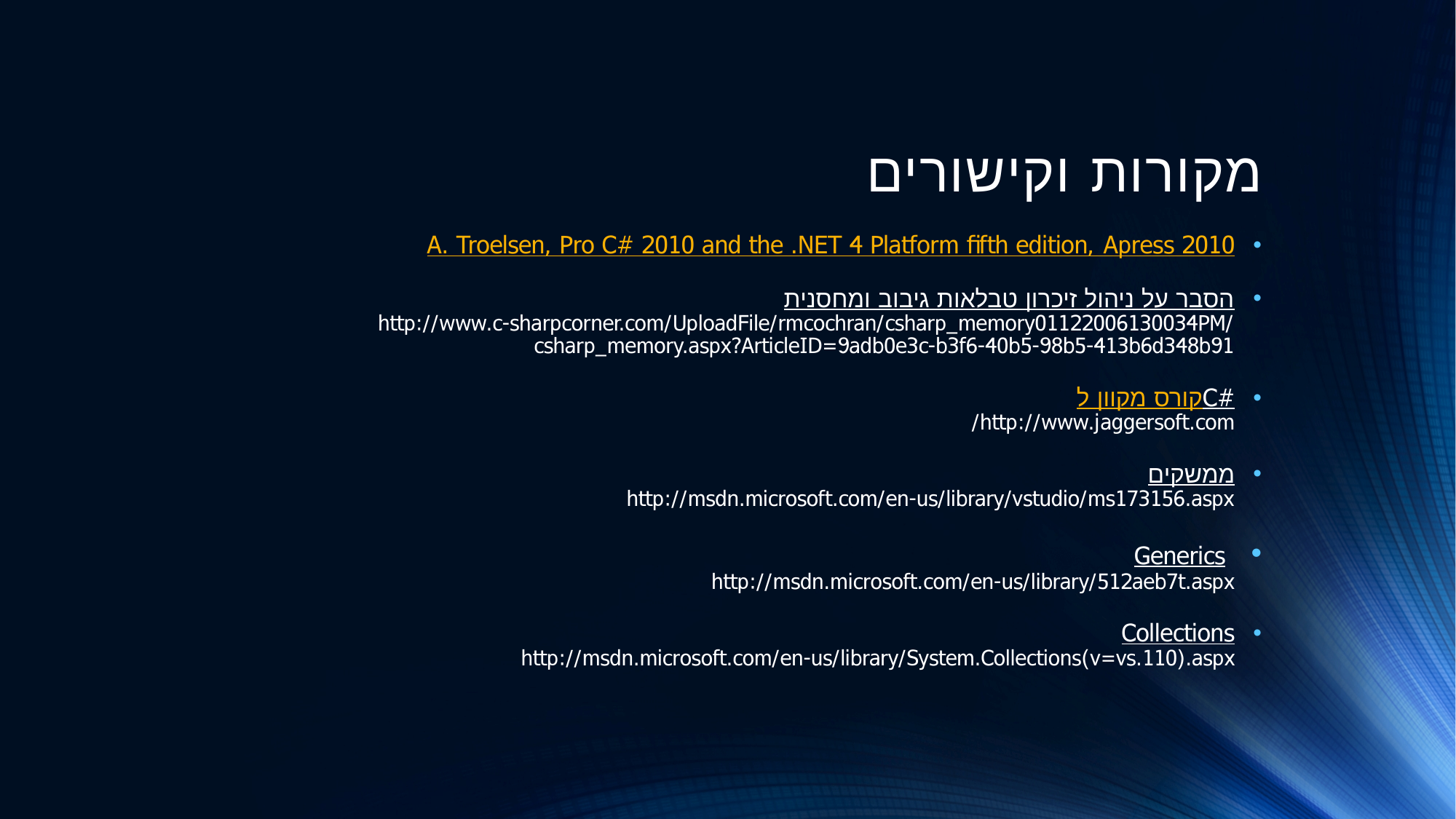

# מקורות וקישורים
A. Troelsen, Pro C# 2010 and the .NET 4 Platform fifth edition, Apress 2010
הסבר על ניהול זיכרון טבלאות גיבוב ומחסנית
http://www.c-sharpcorner.com/UploadFile/rmcochran/csharp_memory01122006130034PM/csharp_memory.aspx?ArticleID=9adb0e3c-b3f6-40b5-98b5-413b6d348b91
קורס מקוון לC#
http://www.jaggersoft.com/
ממשקים
http://msdn.microsoft.com/en-us/library/vstudio/ms173156.aspx
 Generics
http://msdn.microsoft.com/en-us/library/512aeb7t.aspx
Collections
http://msdn.microsoft.com/en-us/library/System.Collections(v=vs.110).aspx